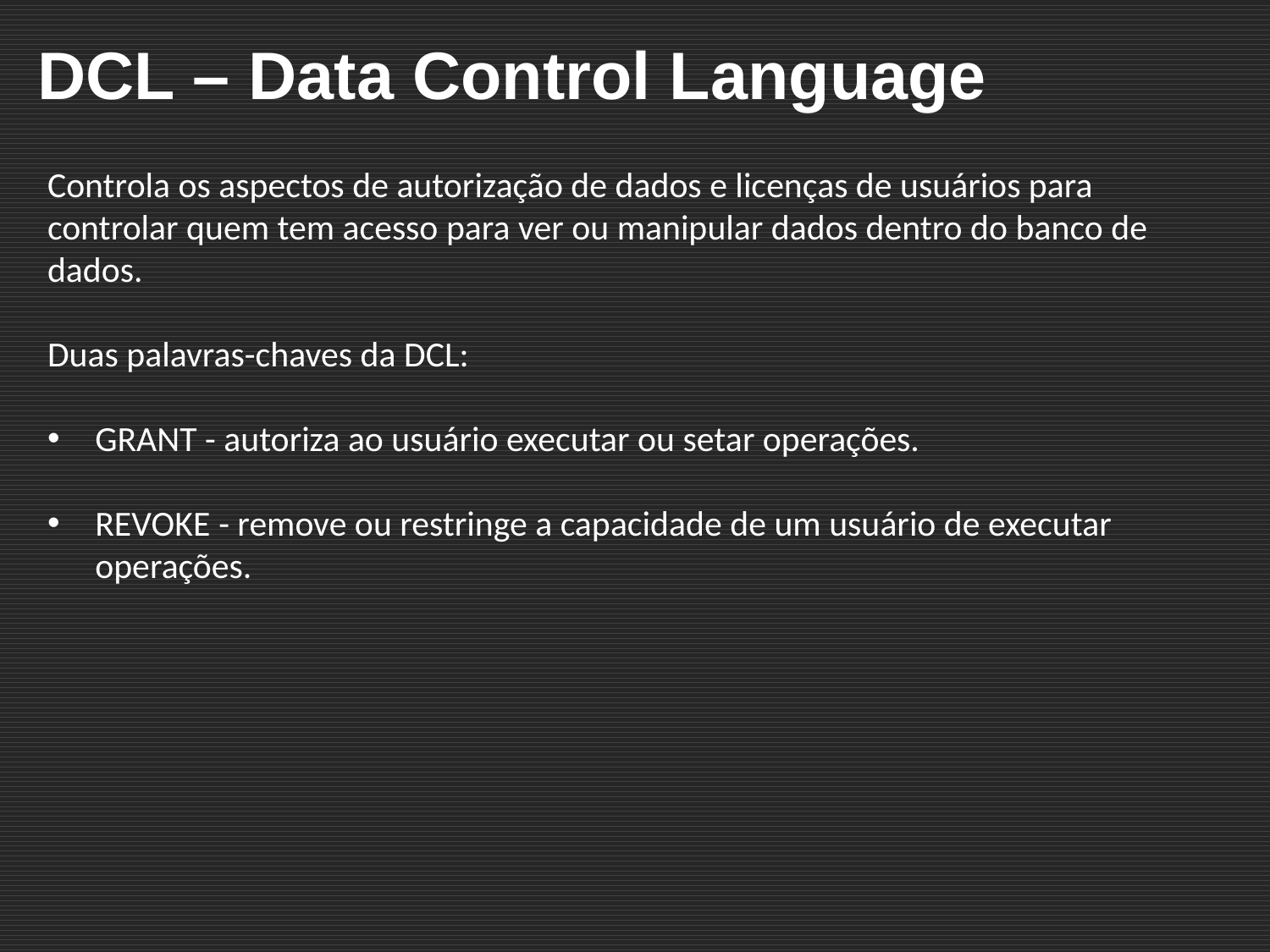

# DCL – Data Control Language
Controla os aspectos de autorização de dados e licenças de usuários para controlar quem tem acesso para ver ou manipular dados dentro do banco de dados.

Duas palavras-chaves da DCL:
GRANT - autoriza ao usuário executar ou setar operações.
REVOKE - remove ou restringe a capacidade de um usuário de executar operações.